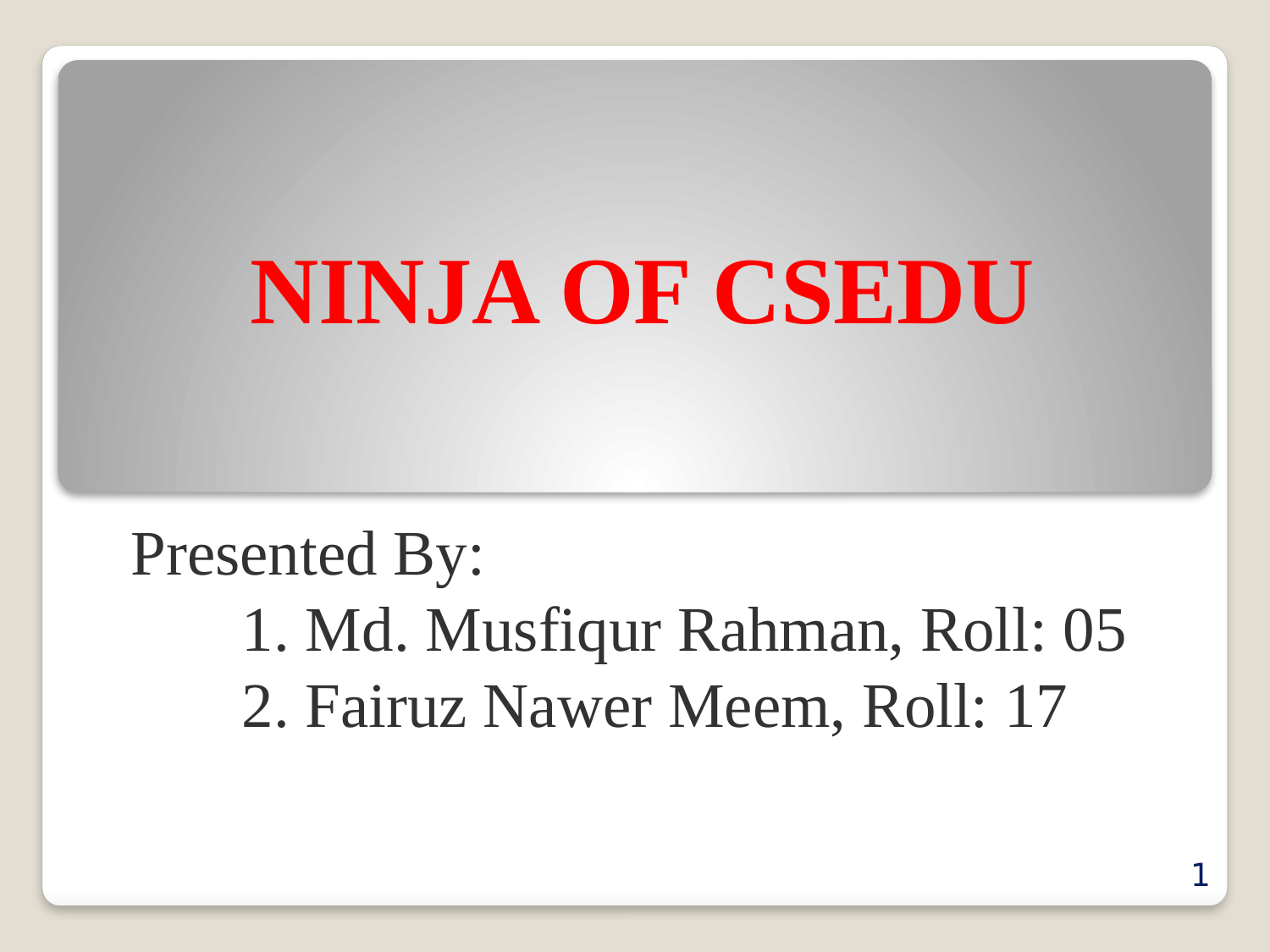

# NINJA OF CSEDU
Presented By:
       1. Md. Musfiqur Rahman, Roll: 05
       2. Fairuz Nawer Meem, Roll: 17

1